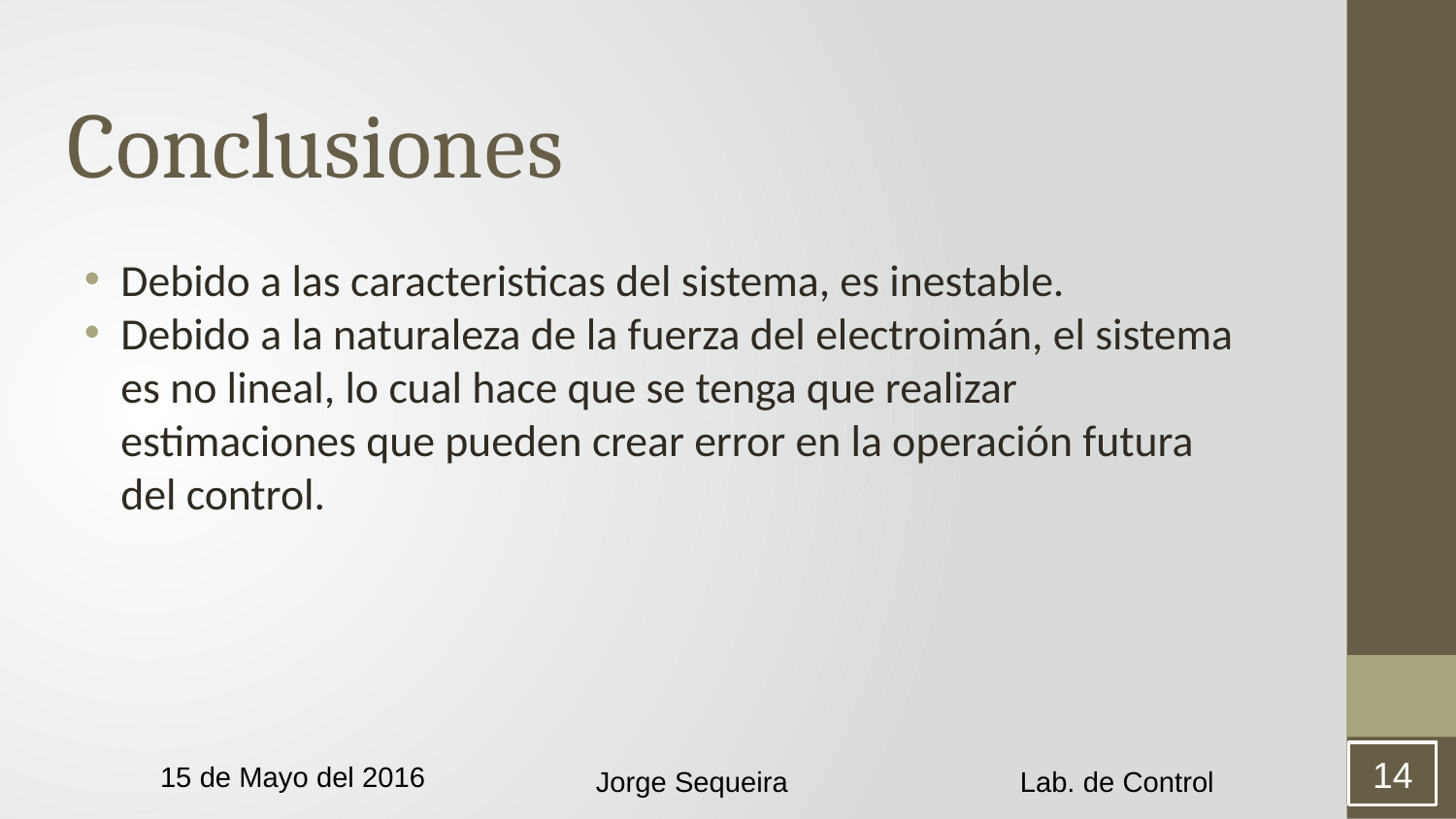

# Conclusiones
Debido a las caracteristicas del sistema, es inestable.
Debido a la naturaleza de la fuerza del electroimán, el sistema es no lineal, lo cual hace que se tenga que realizar estimaciones que pueden crear error en la operación futura del control.

14
15 de Mayo del 2016
Lab. de Control
Jorge Sequeira